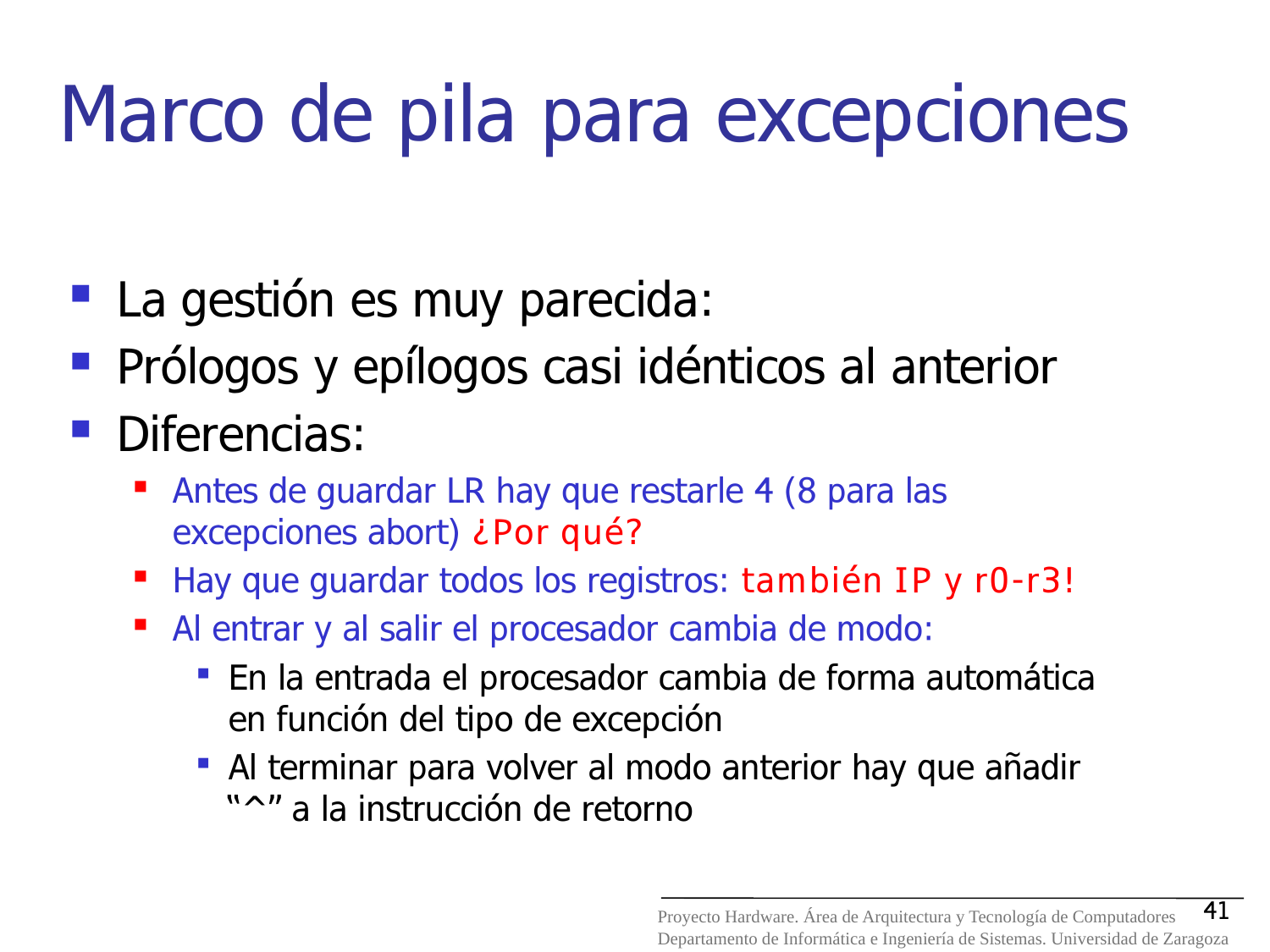

Marco de pila para excepciones
La gestión es muy parecida:
Prólogos y epílogos casi idénticos al anterior
Diferencias:
Antes de guardar LR hay que restarle 4 (8 para las excepciones abort) ¿Por qué?
Hay que guardar todos los registros: también IP y r0-r3!
Al entrar y al salir el procesador cambia de modo:
En la entrada el procesador cambia de forma automática en función del tipo de excepción
Al terminar para volver al modo anterior hay que añadir “^” a la instrucción de retorno
41